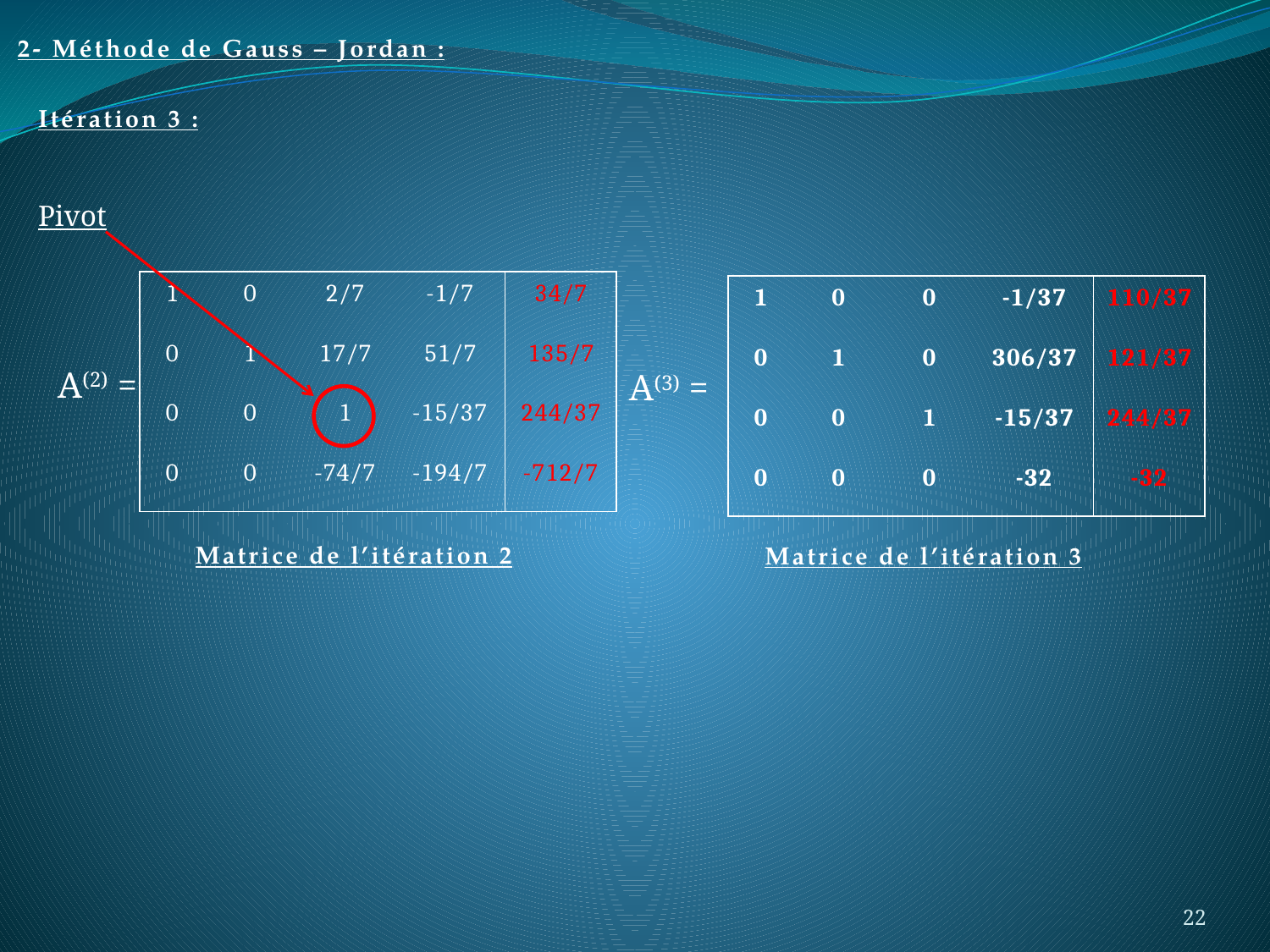

2- Méthode de Gauss – Jordan :
Itération 3 :
Pivot

| 1 | 0 | 2/7 | -1/7 | 34/7 |
| --- | --- | --- | --- | --- |
| 0 | 1 | 17/7 | 51/7 | 135/7 |
| 0 | 0 | 1 | -15/37 | 244/37 |
| 0 | 0 | -74/7 | -194/7 | -712/7 |
| 1 | 0 | 0 | -1/37 | 110/37 |
| --- | --- | --- | --- | --- |
| 0 | 1 | 0 | 306/37 | 121/37 |
| 0 | 0 | 1 | -15/37 | 244/37 |
| 0 | 0 | 0 | -32 | -32 |
A(2) =
A(3) =

Matrice de l’itération 2
Matrice de l’itération 3
22